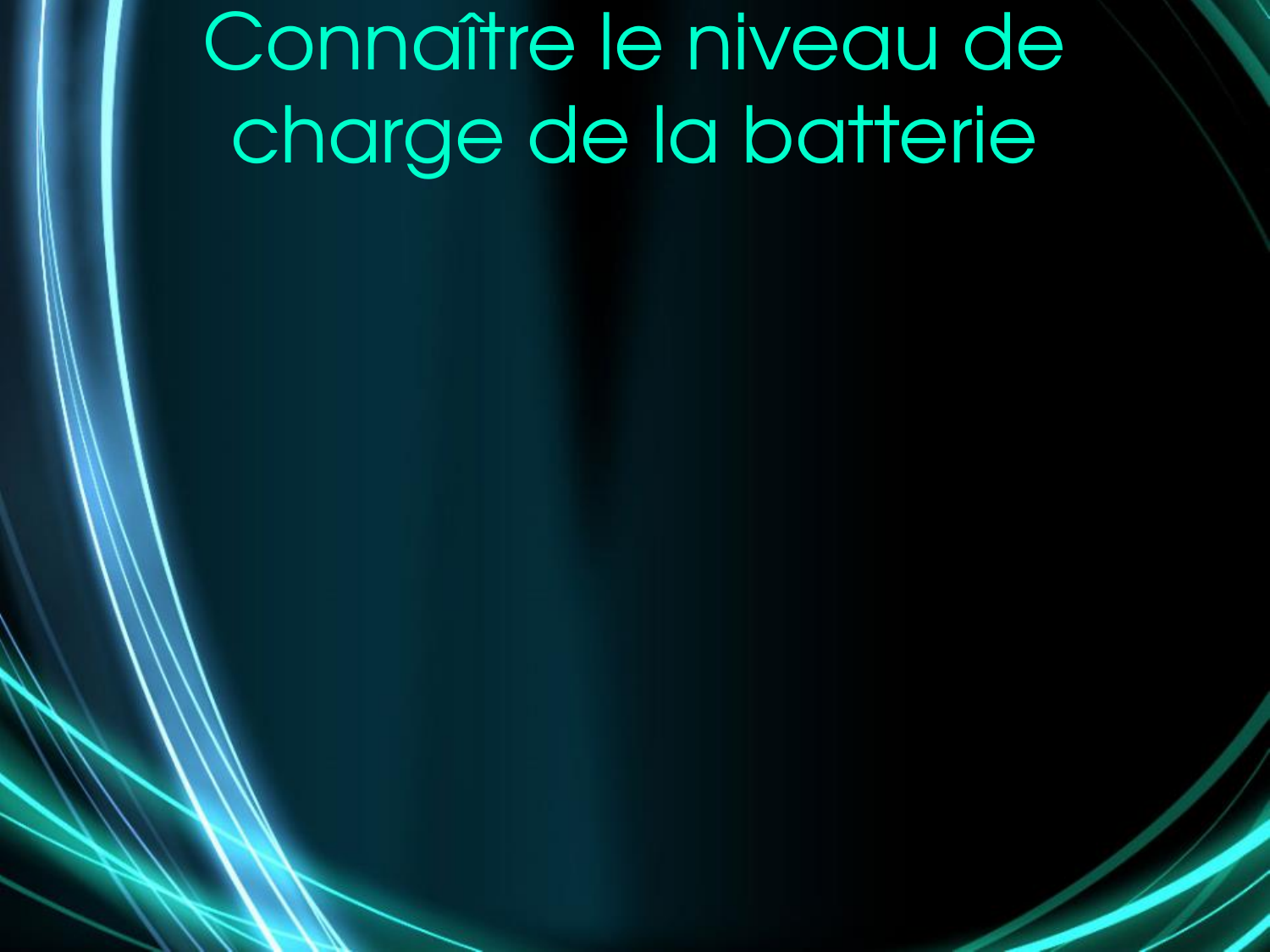

# Connaître le niveau de charge de la batterie